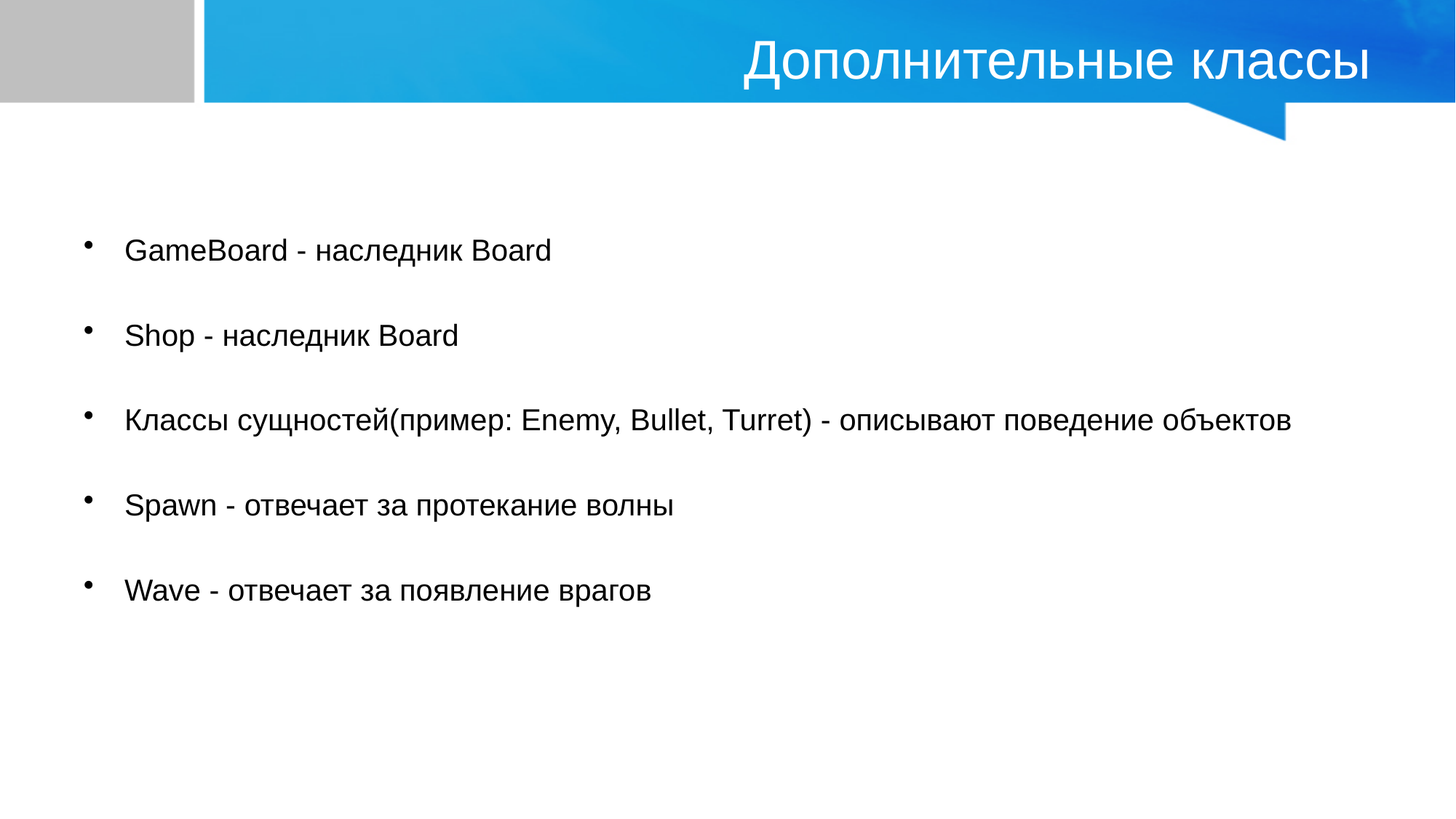

# Дополнительные классы

GameBoard - наследник Board

Shop - наследник Board

Классы сущностей(пример: Enemy, Bullet, Turret) - описывают поведение объектов

Spawn - отвечает за протекание волны

Wave - отвечает за появление врагов